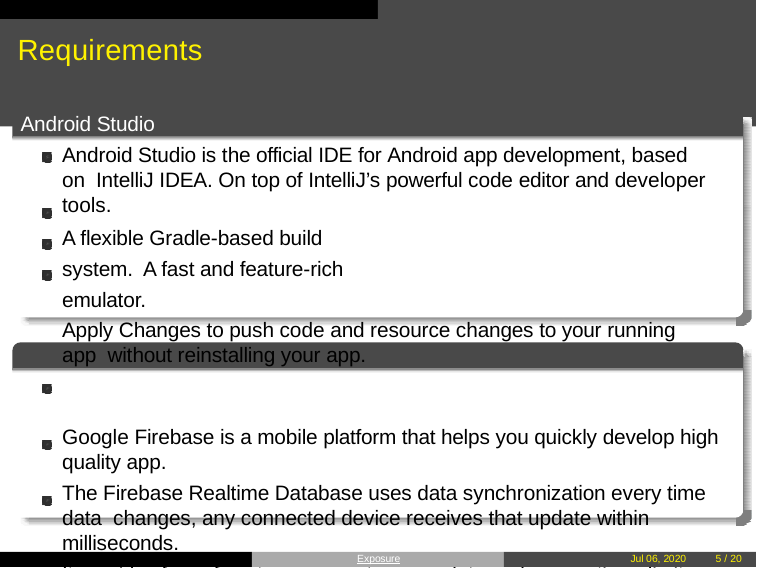

# Requirements
Android Studio
Android Studio is the official IDE for Android app development, based on  IntelliJ IDEA. On top of IntelliJ’s powerful code editor and developer tools.
A flexible Gradle-based build system.  A fast and feature-rich emulator.
Apply Changes to push code and resource changes to your running app  without reinstalling your app.

Firebase
Google Firebase is a mobile platform that helps you quickly develop high quality app.
The Firebase Realtime Database uses data synchronization every time data  changes, any connected device receives that update within milliseconds.
It provides free of cost access up to some data and connections limits.

Exposure
Jul 06, 2020
5 / 20